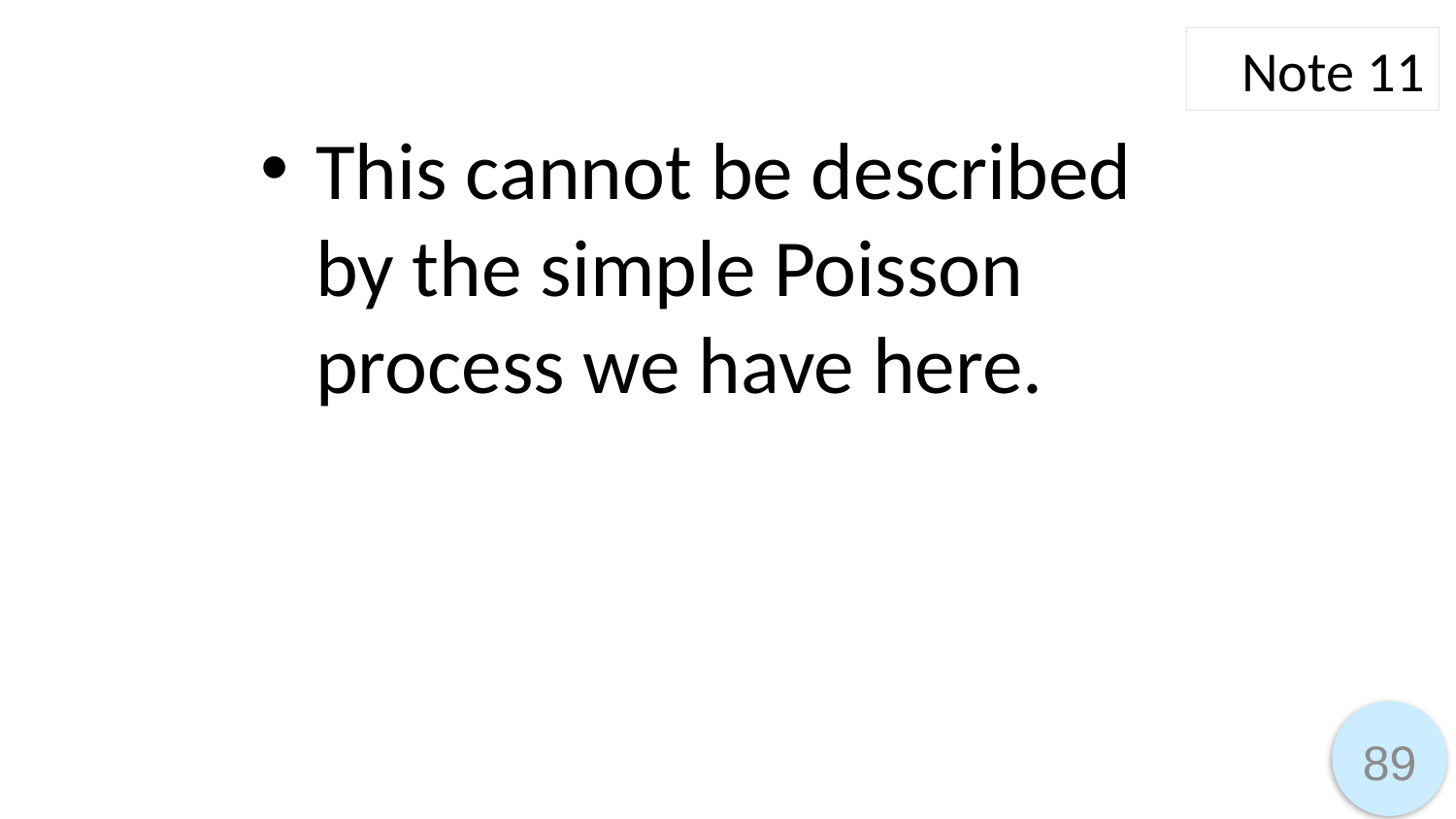

Note 11
This cannot be described by the simple Poisson process we have here.
89